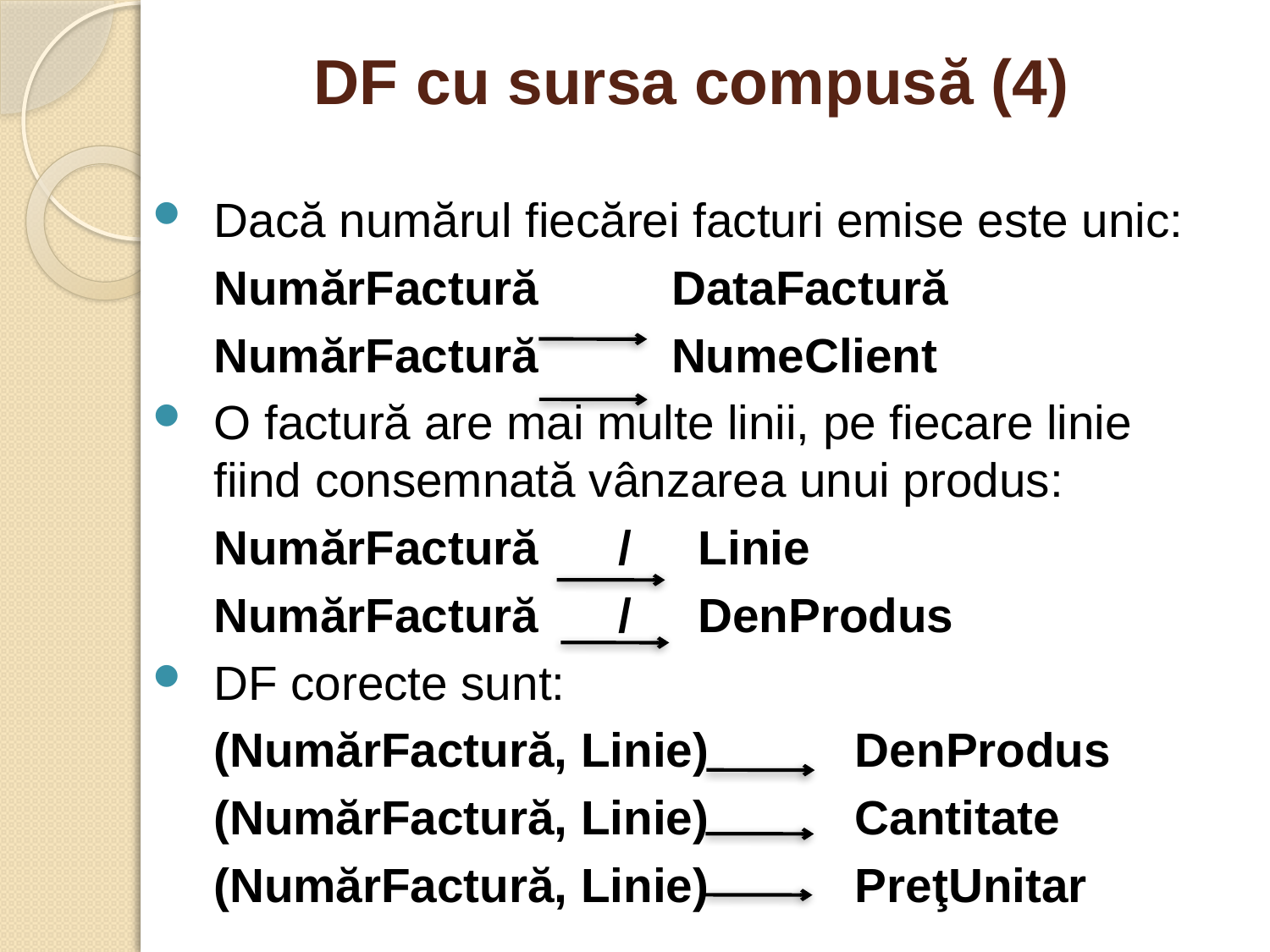

# DF cu sursa compusă (4)
Dacă numărul fiecărei facturi emise este unic:
	NumărFactură          DataFactură
	NumărFactură          NumeClient
O factură are mai multe linii, pe fiecare linie fiind consemnată vânzarea unui produs:
	NumărFactură      /     Linie
	NumărFactură      /     DenProdus
DF corecte sunt:
	(NumărFactură, Linie)           DenProdus
	(NumărFactură, Linie)           Cantitate
	(NumărFactură, Linie)           PreţUnitar